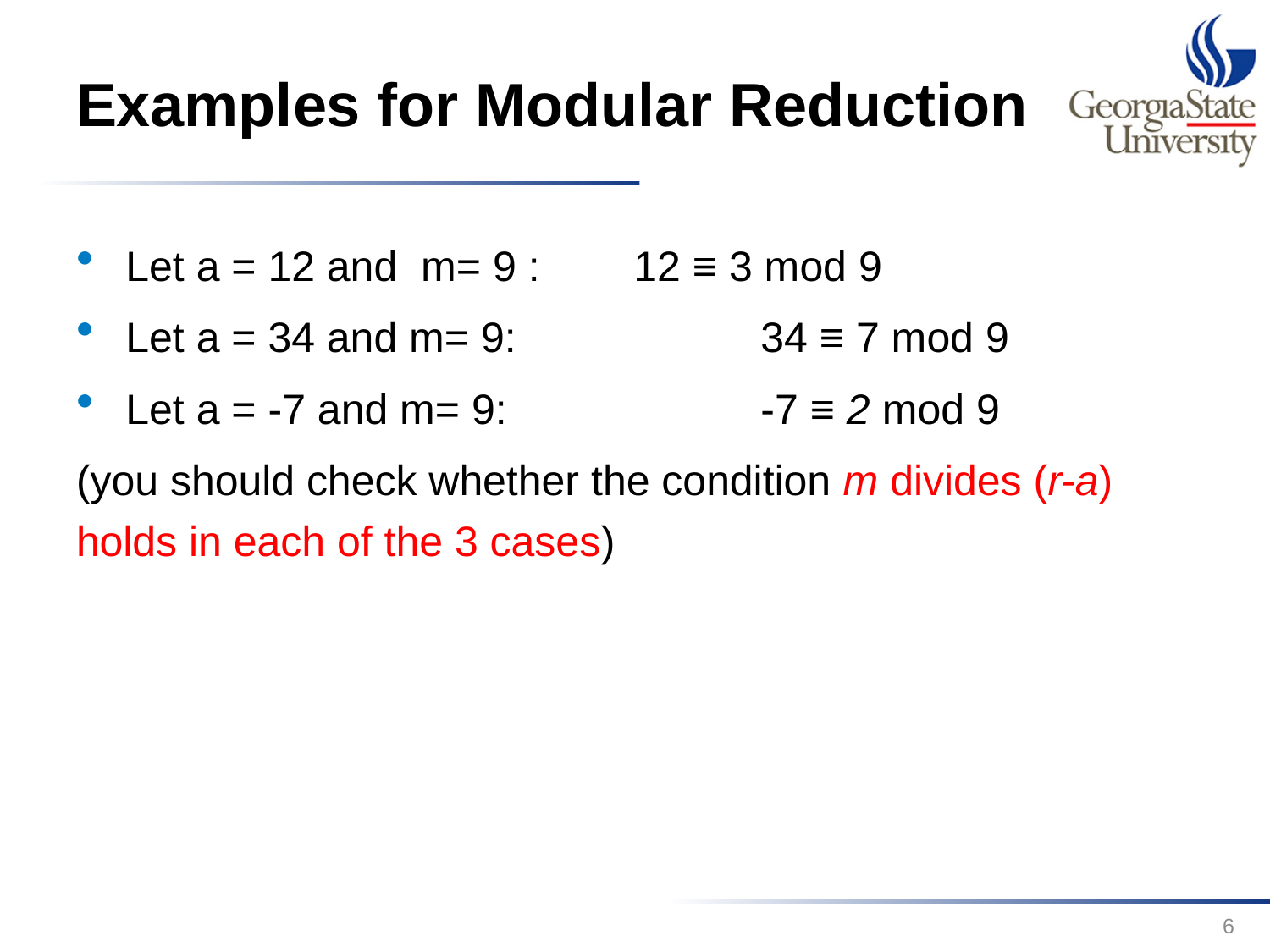

# Examples for Modular Reduction
Let a = 12 and  m= 9 :	12 ≡ 3 mod 9
Let a = 34 and m= 9:		34 ≡ 7 mod 9
Let a = -7 and m= 9: 		-7 ≡ 2 mod 9
(you should check whether the condition m divides (r-a) holds in each of the 3 cases)

6